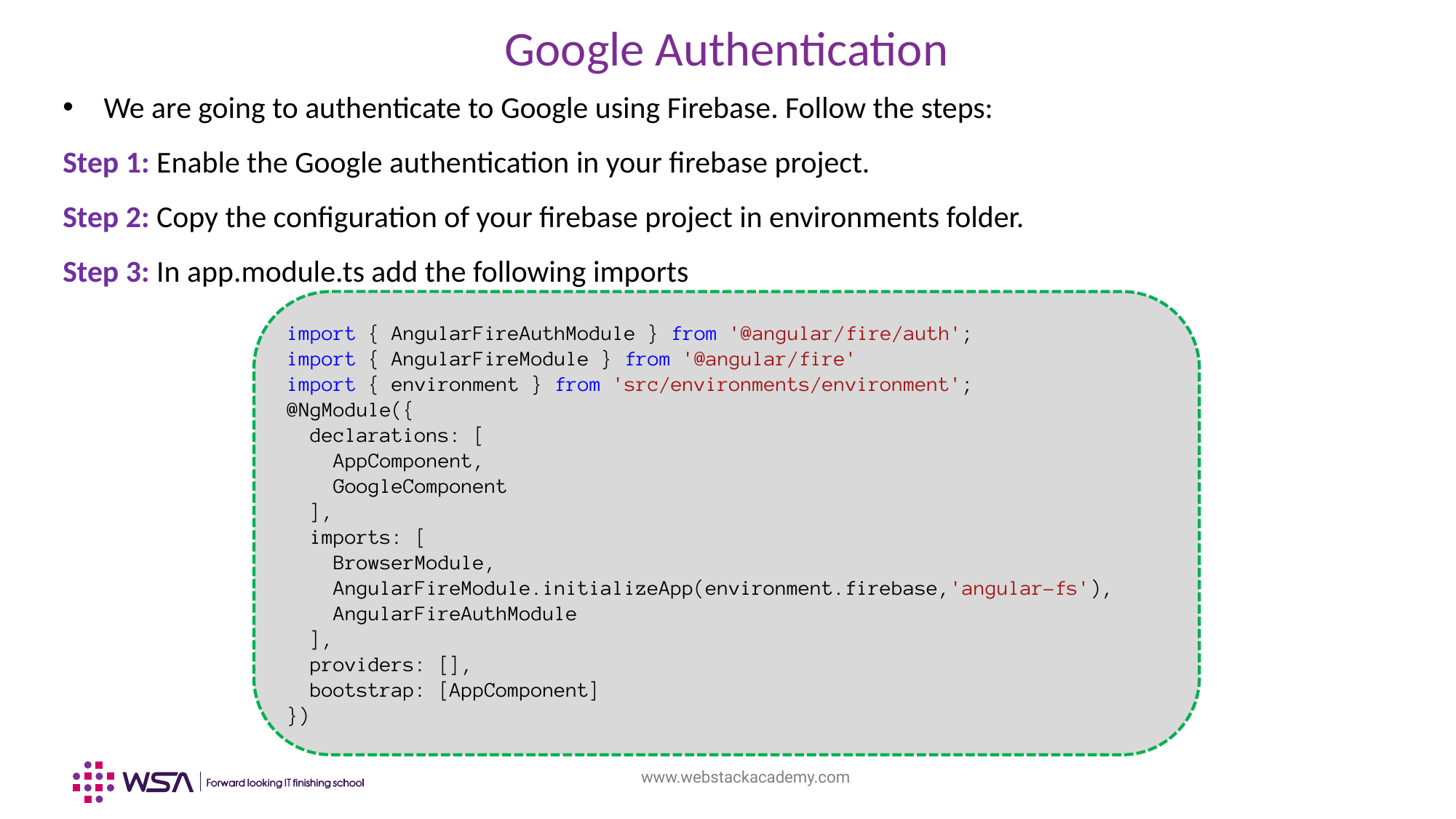

# Google Authentication
We are going to authenticate to Google using Firebase. Follow the steps:
Step 1: Enable the Google authentication in your firebase project.
Step 2: Copy the configuration of your firebase project in environments folder.
Step 3: In app.module.ts add the following imports
import { AngularFireAuthModule } from '@angular/fire/auth';
import { AngularFireModule } from '@angular/fire'
import { environment } from 'src/environments/environment';
@NgModule({
  declarations: [
    AppComponent,
    GoogleComponent
  ],
  imports: [
    BrowserModule,
    AngularFireModule.initializeApp(environment.firebase,'angular-fs'),
    AngularFireAuthModule
  ],
  providers: [],
  bootstrap: [AppComponent]
})